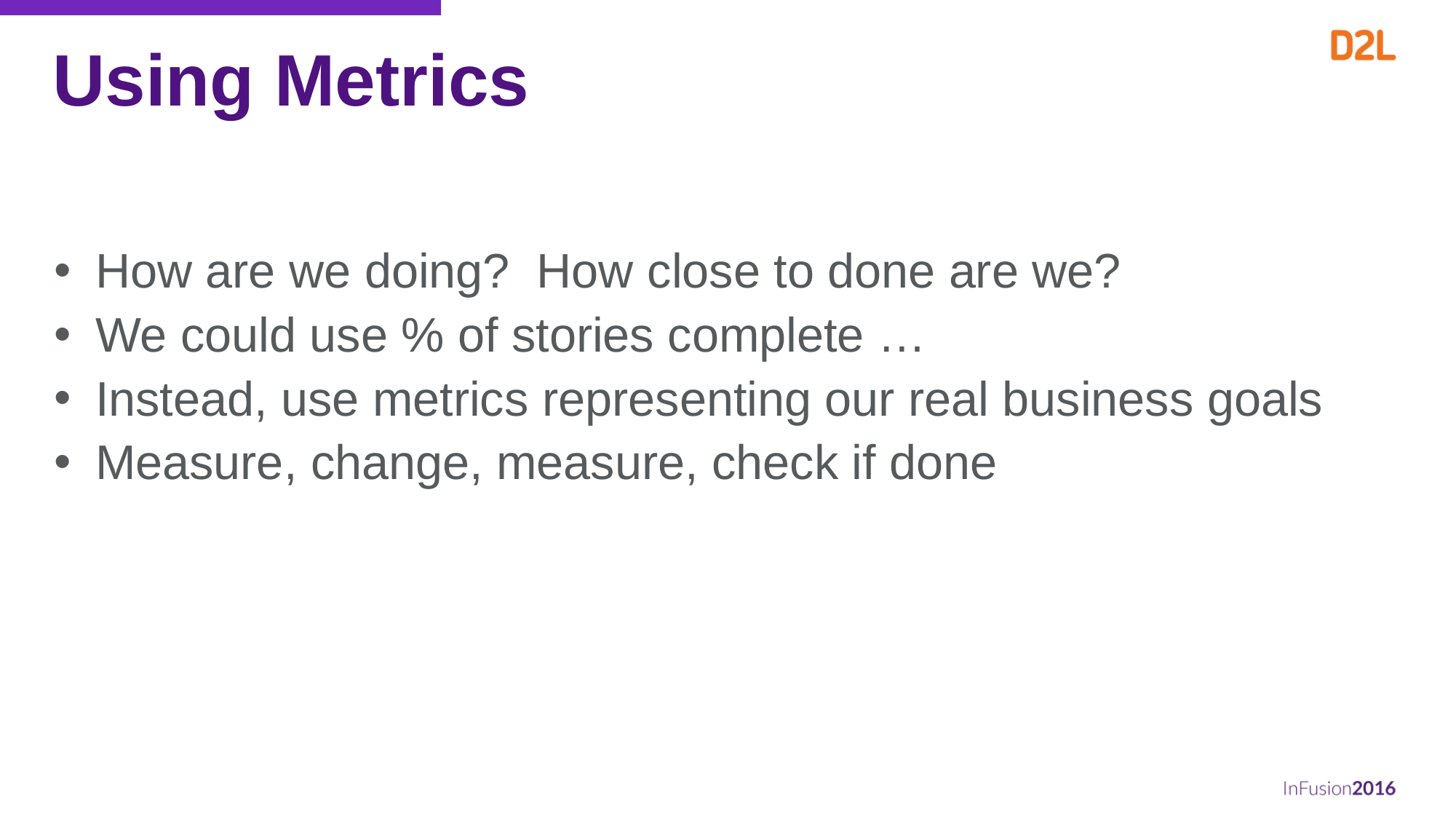

# Using Metrics
How are we doing?  How close to done are we?
We could use % of stories complete …
Instead, use metrics representing our real business goals
Measure, change, measure, check if done